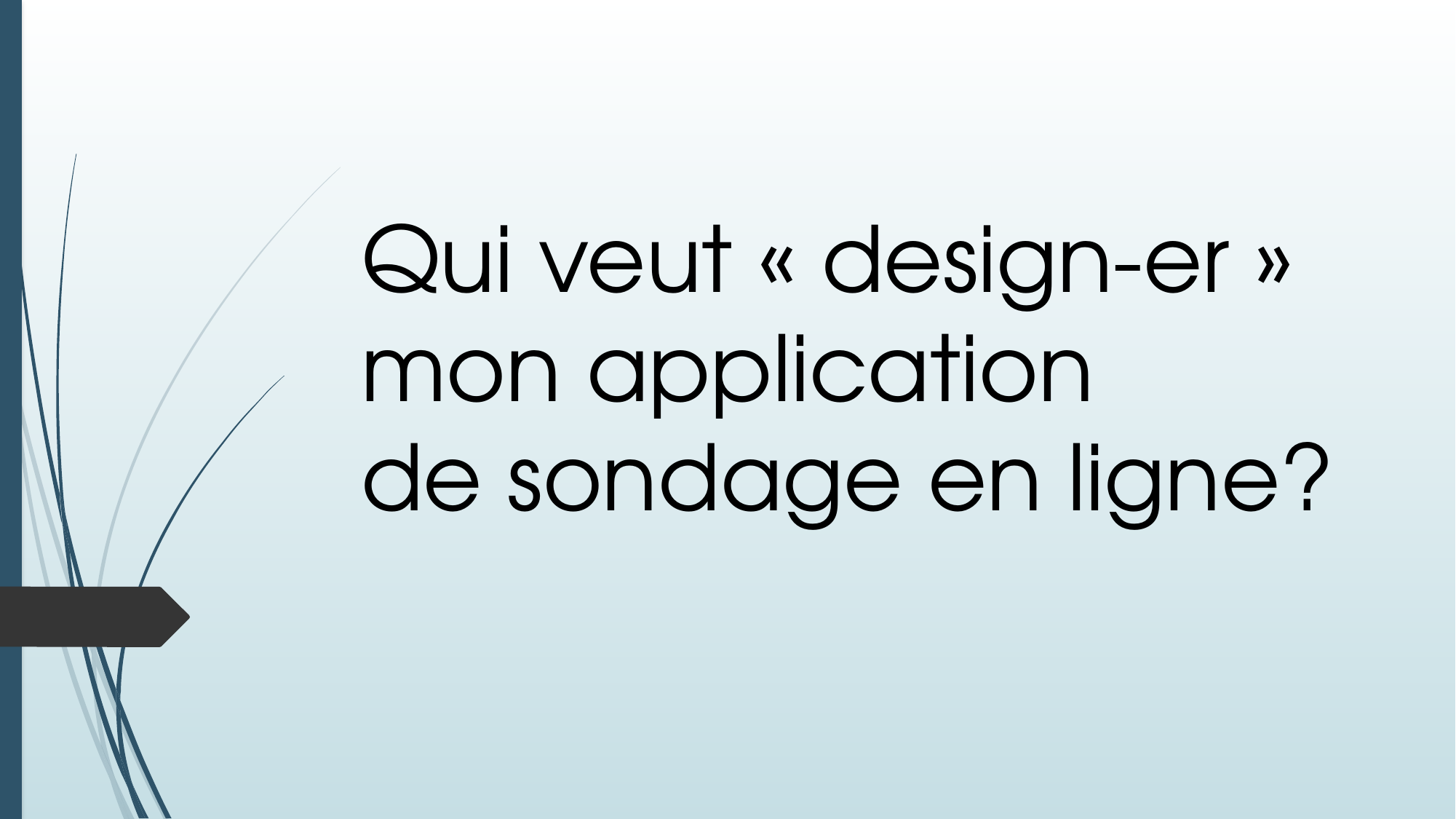

Qui veut « design-er »
mon application
de sondage en ligne?